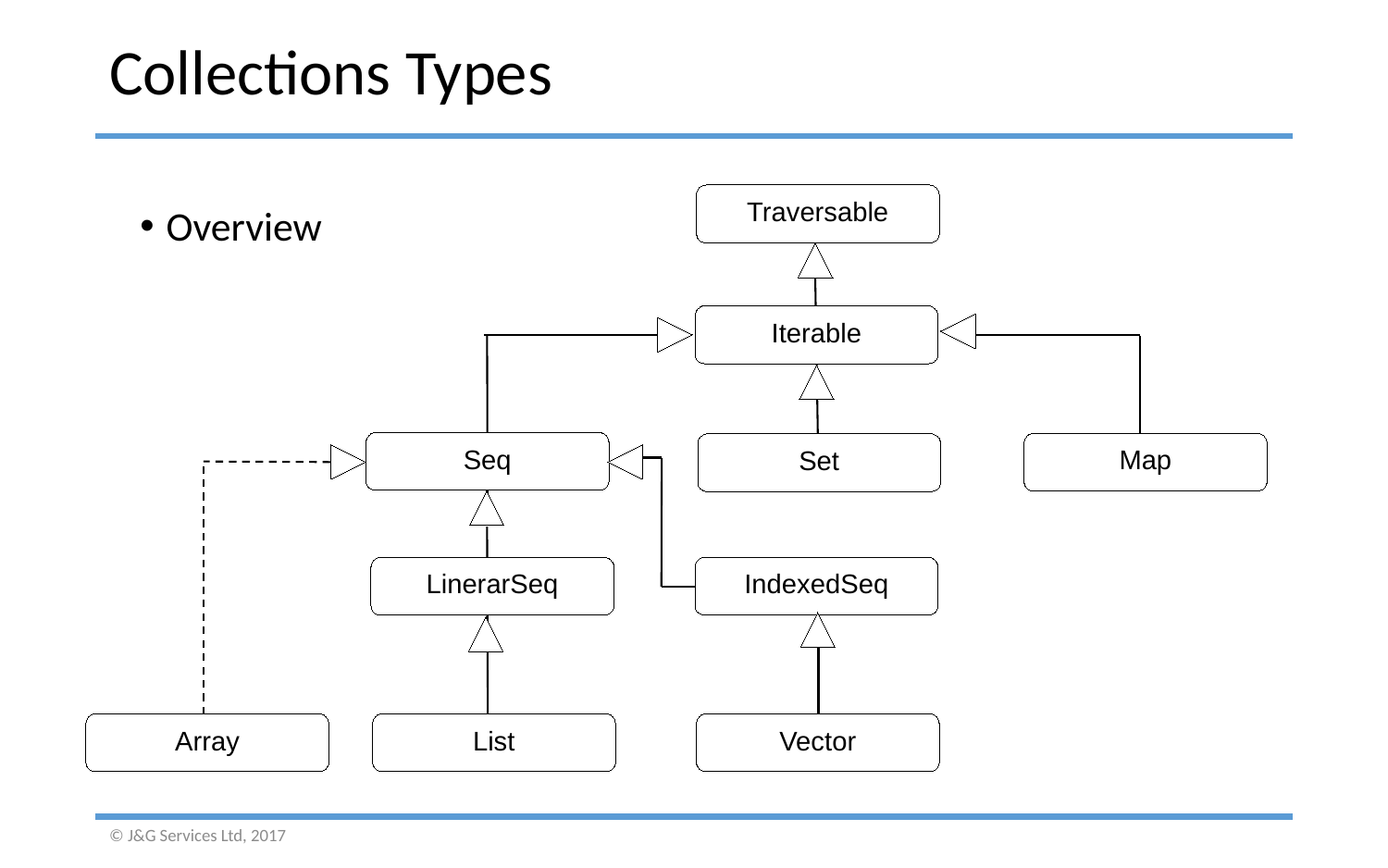

# Collections Types
Traversable

Iterable

Seq
Map
Set

LinerarSeq
IndexedSeq

Array
List
Vector
Overview